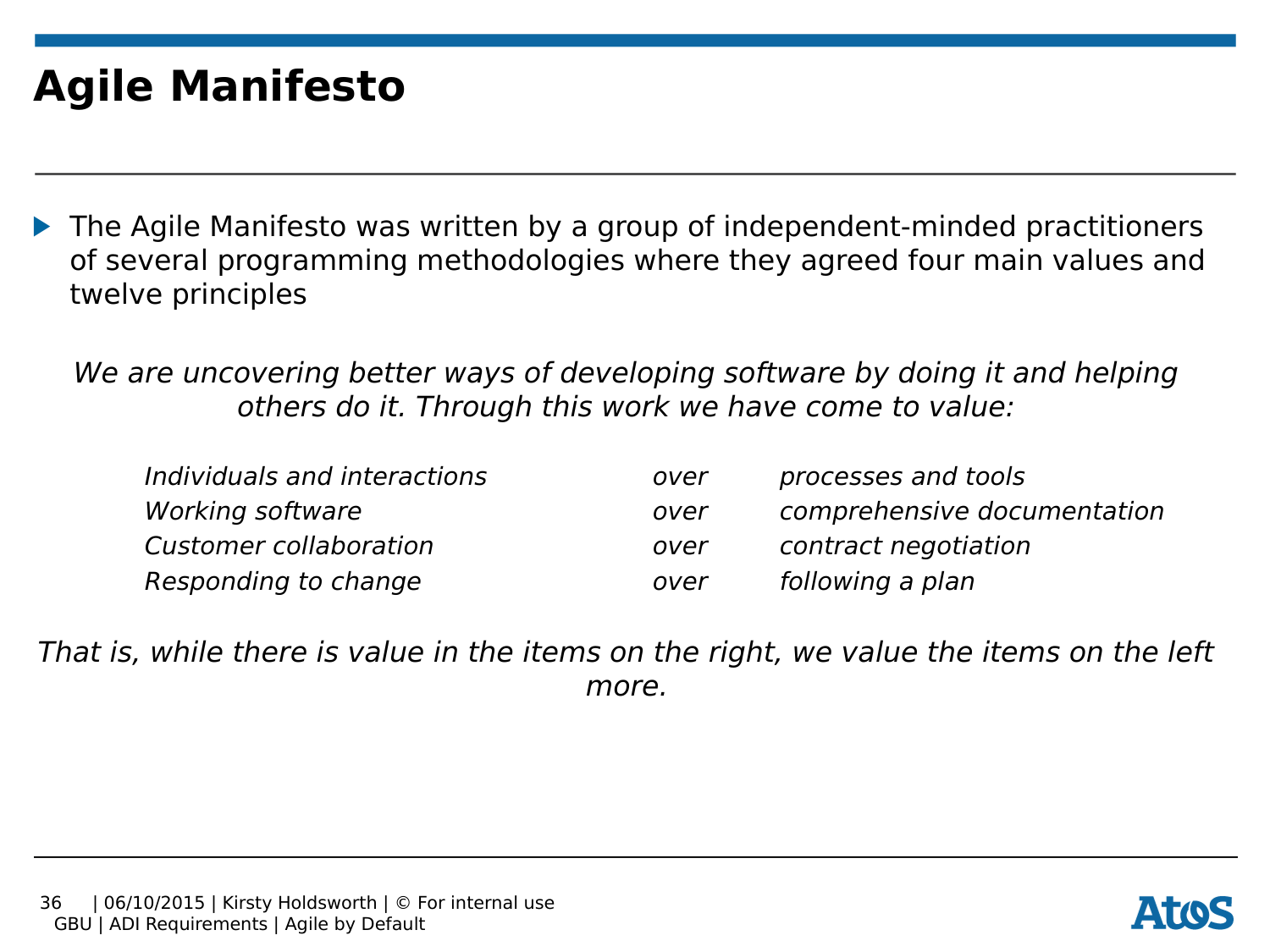

# Agile Manifesto
The Agile Manifesto was written by a group of independent-minded practitioners of several programming methodologies where they agreed four main values and twelve principles

We are uncovering better ways of developing software by doing it and helping others do it. Through this work we have come to value:
Individuals and interactions 		over 	processes and tools
Working software 			over 	comprehensive documentation
Customer collaboration 		over 	contract negotiation
Responding to change 		over 	following a plan
That is, while there is value in the items on the right, we value the items on the left more.

36